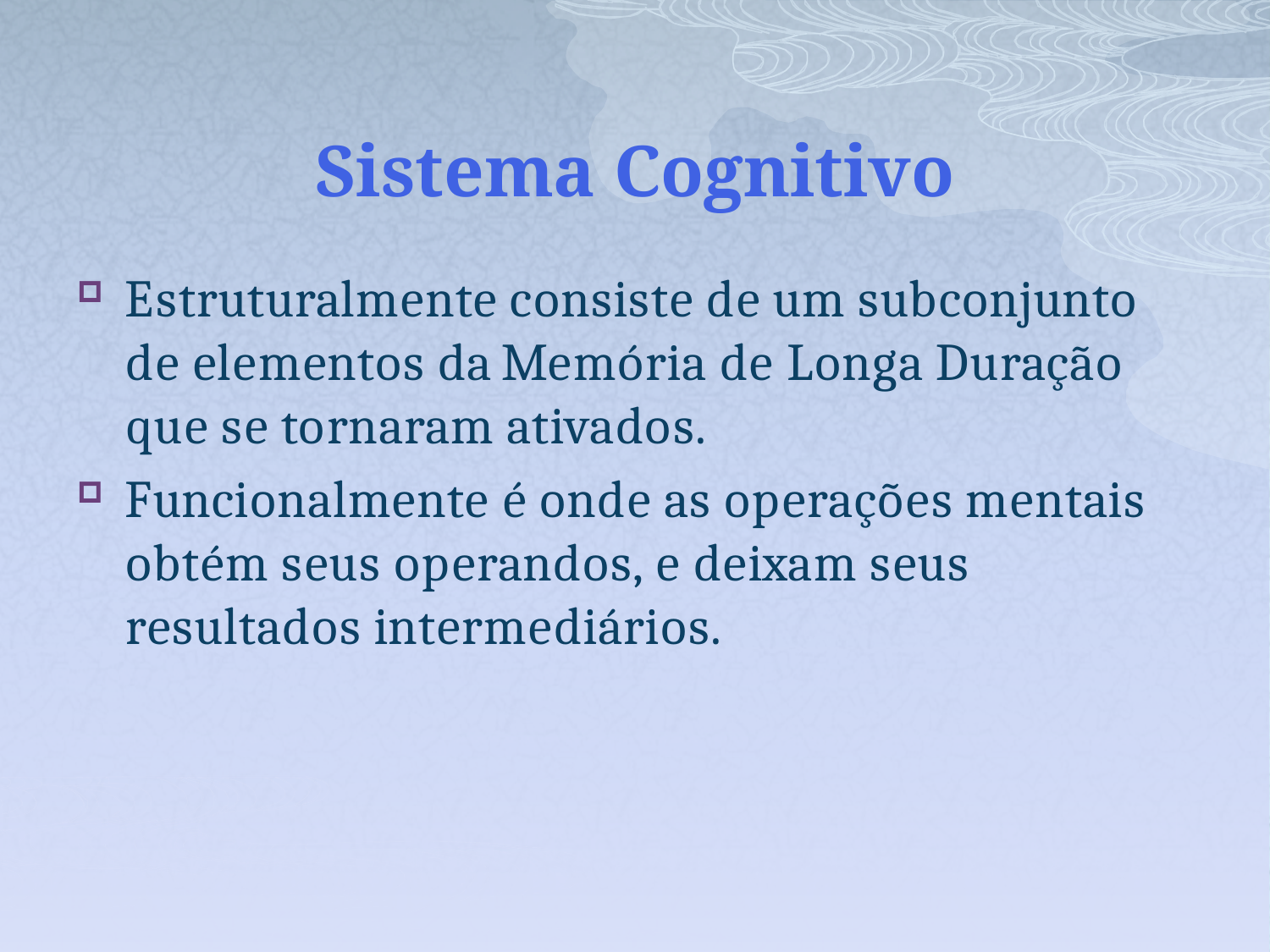

# Sistema Cognitivo
Estruturalmente consiste de um subconjunto de elementos da Memória de Longa Duração que se tornaram ativados.
Funcionalmente é onde as operações mentais obtém seus operandos, e deixam seus resultados intermediários.